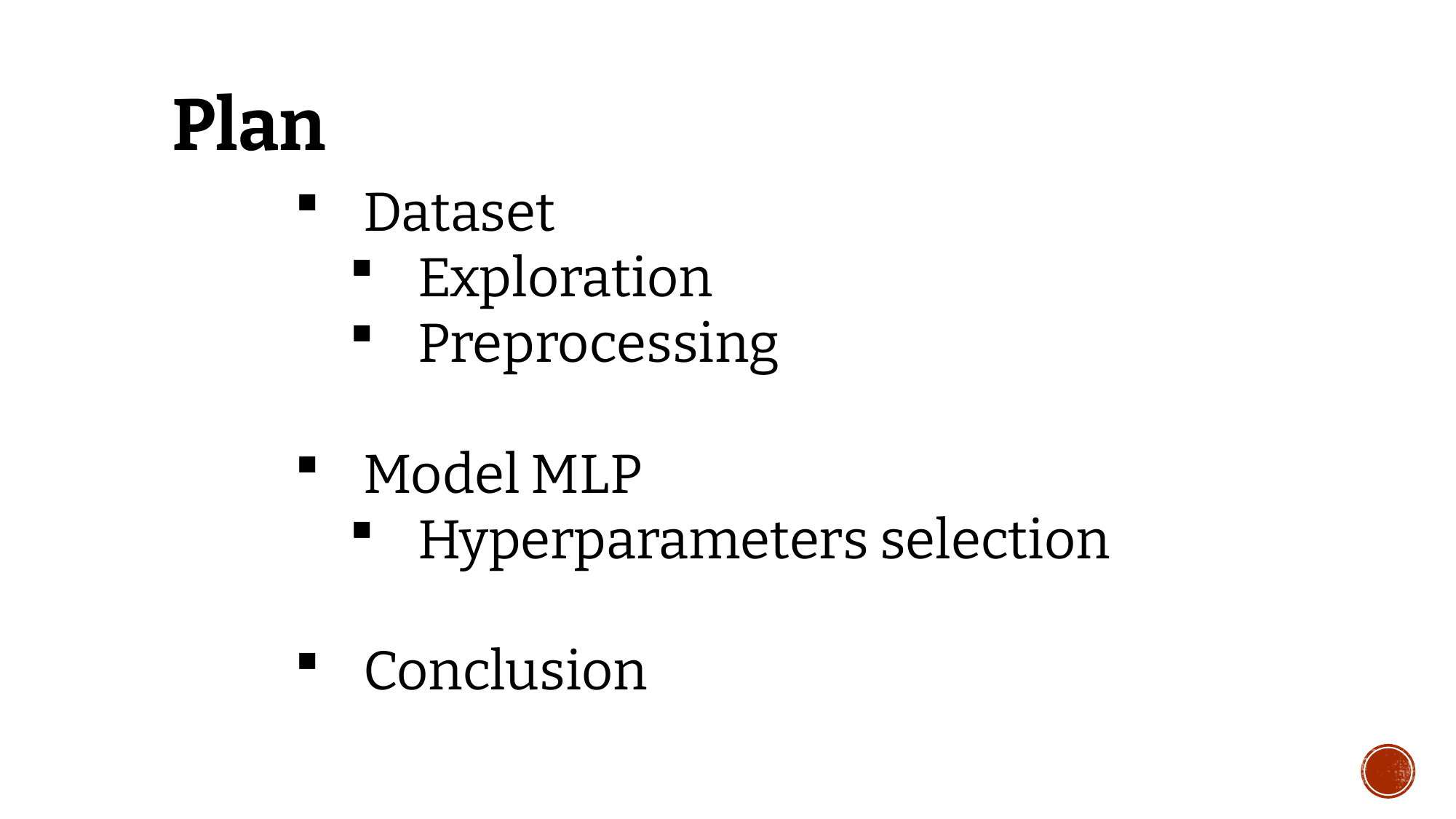

Plan
Dataset
Exploration
Preprocessing

Model MLP
Hyperparameters selection

Conclusion